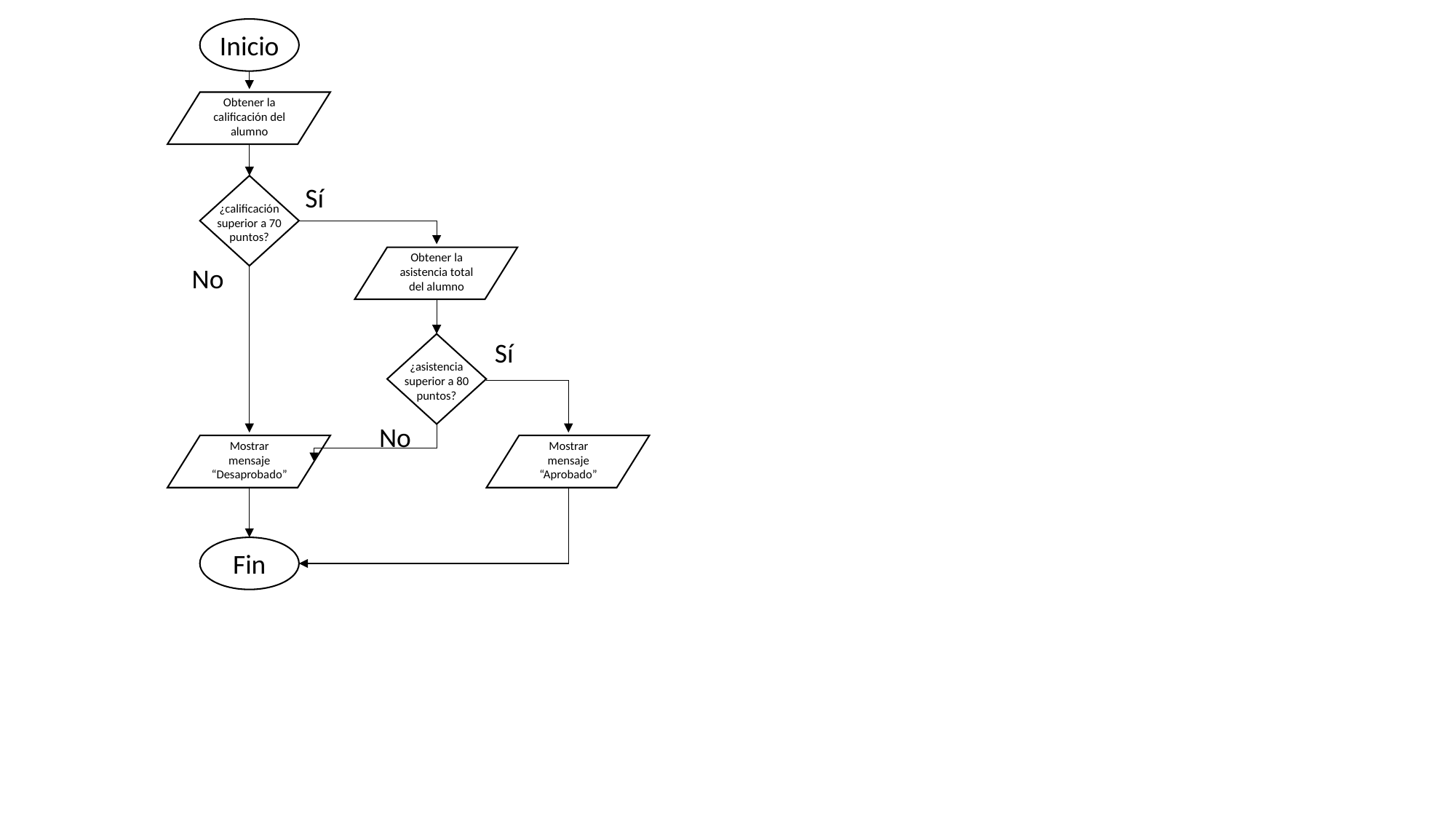

Inicio
Obtener la calificación del alumno

Sí

¿calificación superior a 70 puntos?
Obtener la asistencia total del alumno

No
Sí

¿asistencia superior a 80 puntos?
No
Mostrar mensaje “Desaprobado”
Mostrar mensaje “Aprobado”

Fin